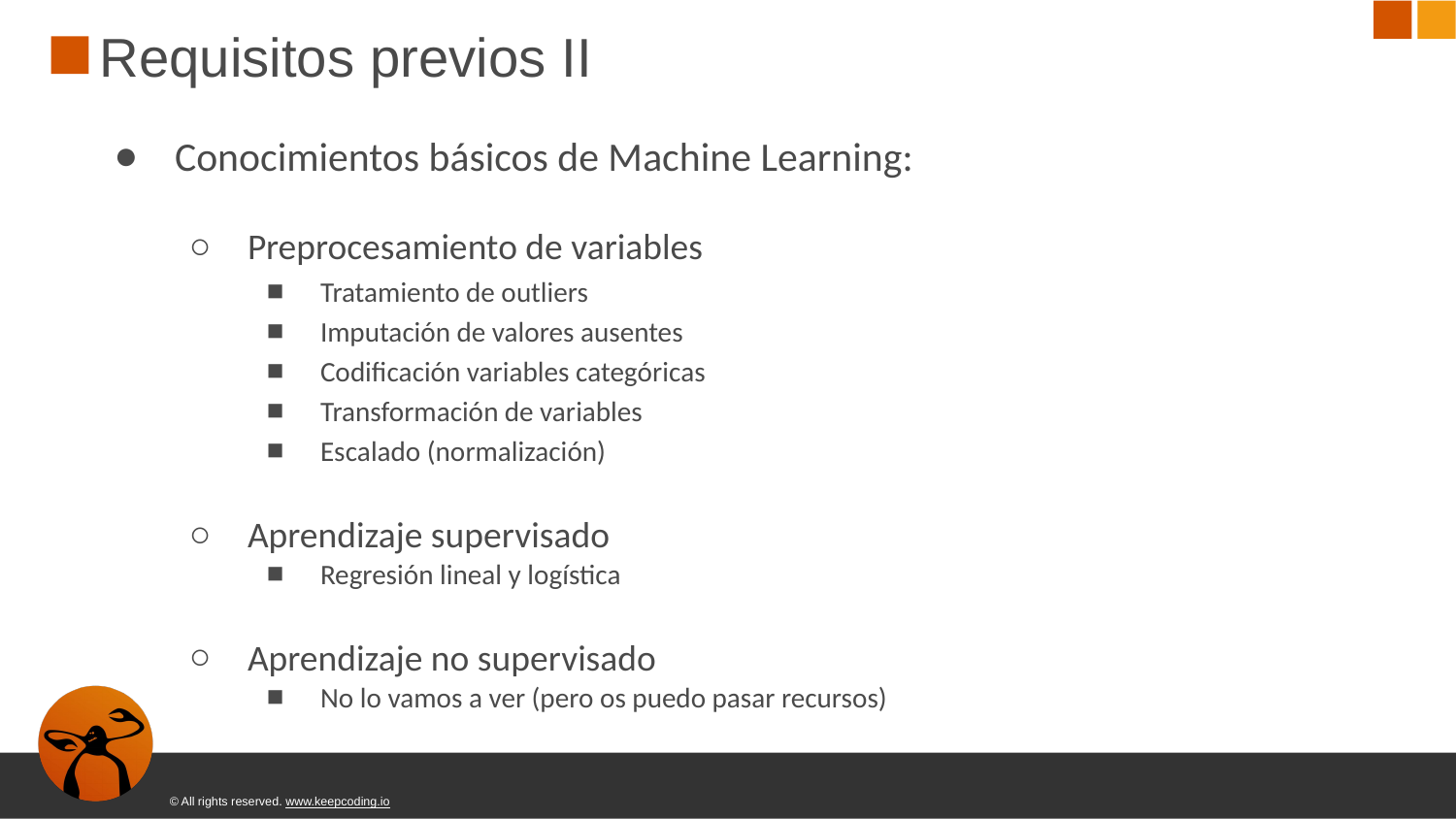

# Requisitos previos II
Conocimientos básicos de Machine Learning:
Preprocesamiento de variables
Tratamiento de outliers
Imputación de valores ausentes
Codificación variables categóricas
Transformación de variables
Escalado (normalización)

Aprendizaje supervisado
Regresión lineal y logística

Aprendizaje no supervisado
No lo vamos a ver (pero os puedo pasar recursos)
© All rights reserved. www.keepcoding.io